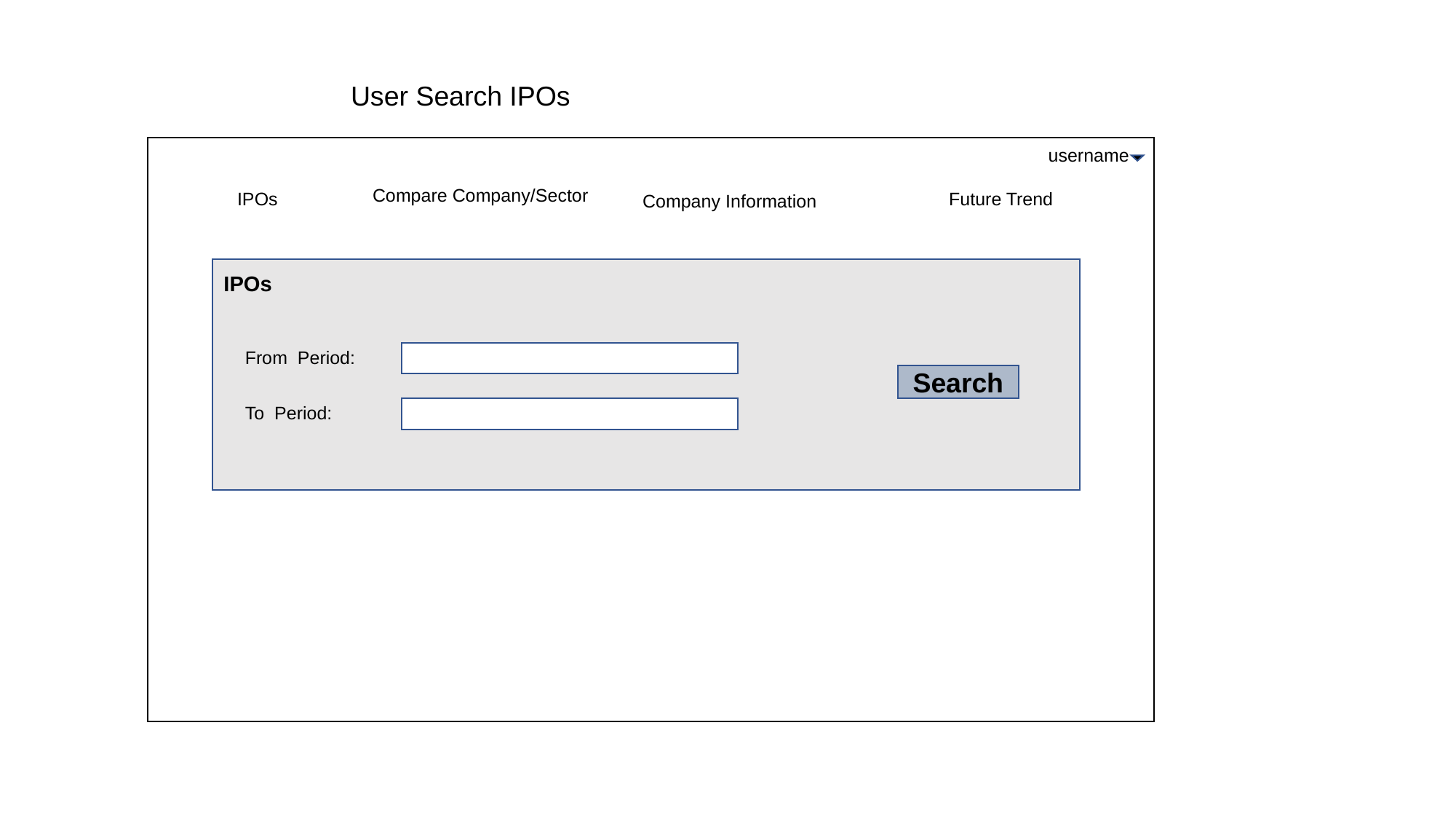

User Search IPOs

username

Compare Company/Sector
IPOs
Future Trend
Company Information

IPOs
From  Period:

Search
To  Period: